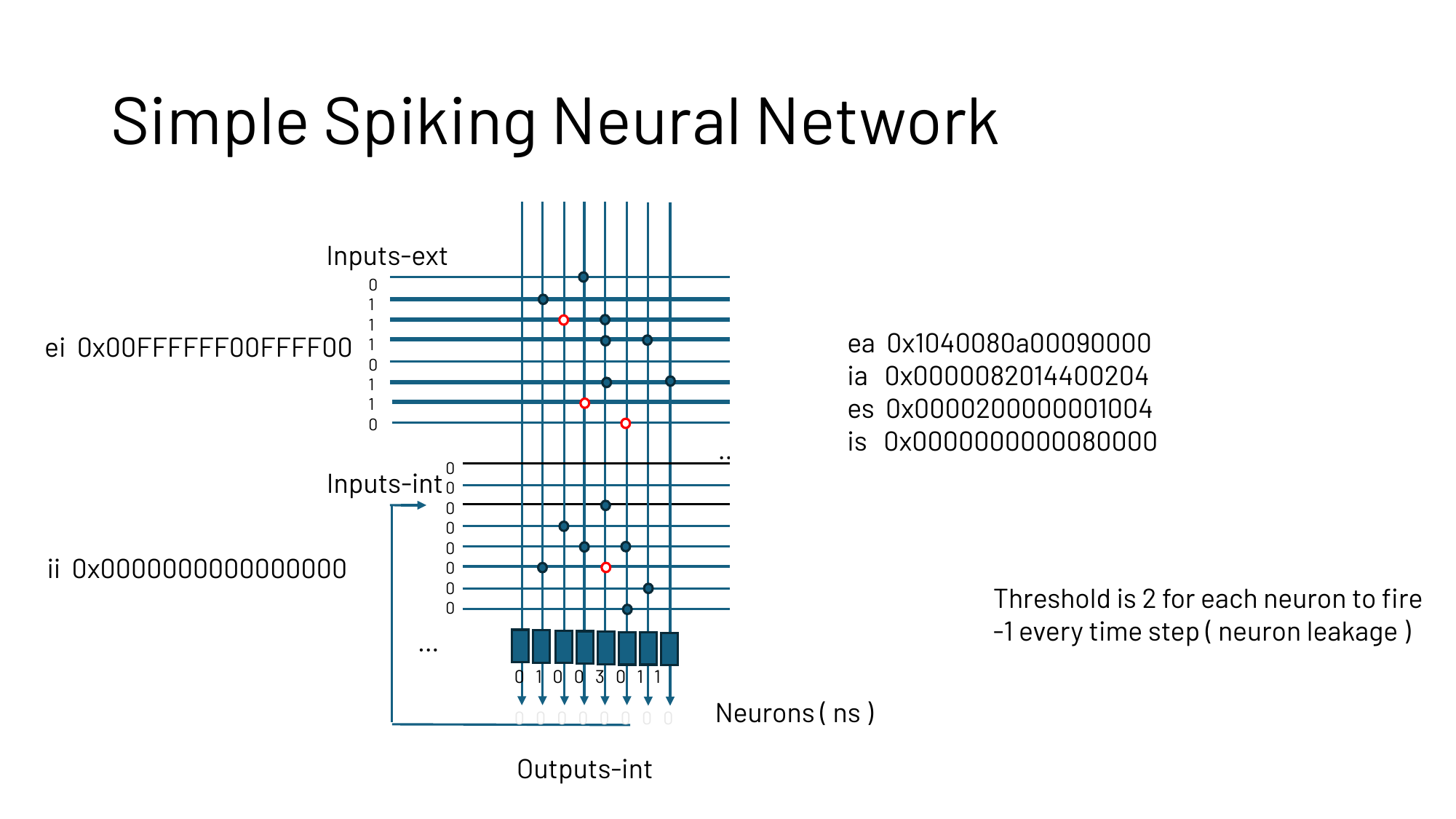

# Simple Spiking Neural Network

Inputs-ext
0
1
1
1
0
1
1
0

ea  0x1040080a00090000
ia   0x0000082014400204
es  0x0000200000001004
is   0x0000000000080000
ei  0x00FFFFFF00FFFF00

…
0
0
0
0
0
0
0
0

Inputs-int

ii  0x0000000000000000

Threshold is 2 for each neuron to fire
-1 every time step ( neuron leakage )

…

2   0   1   1   1   0   1   1
0   1   0   0   3   0   1   1
Neurons ( ns )
0   0   0   0   0   0   0   0
0   0   0   0   0   0   0   0
Outputs-int
Outputs-ext